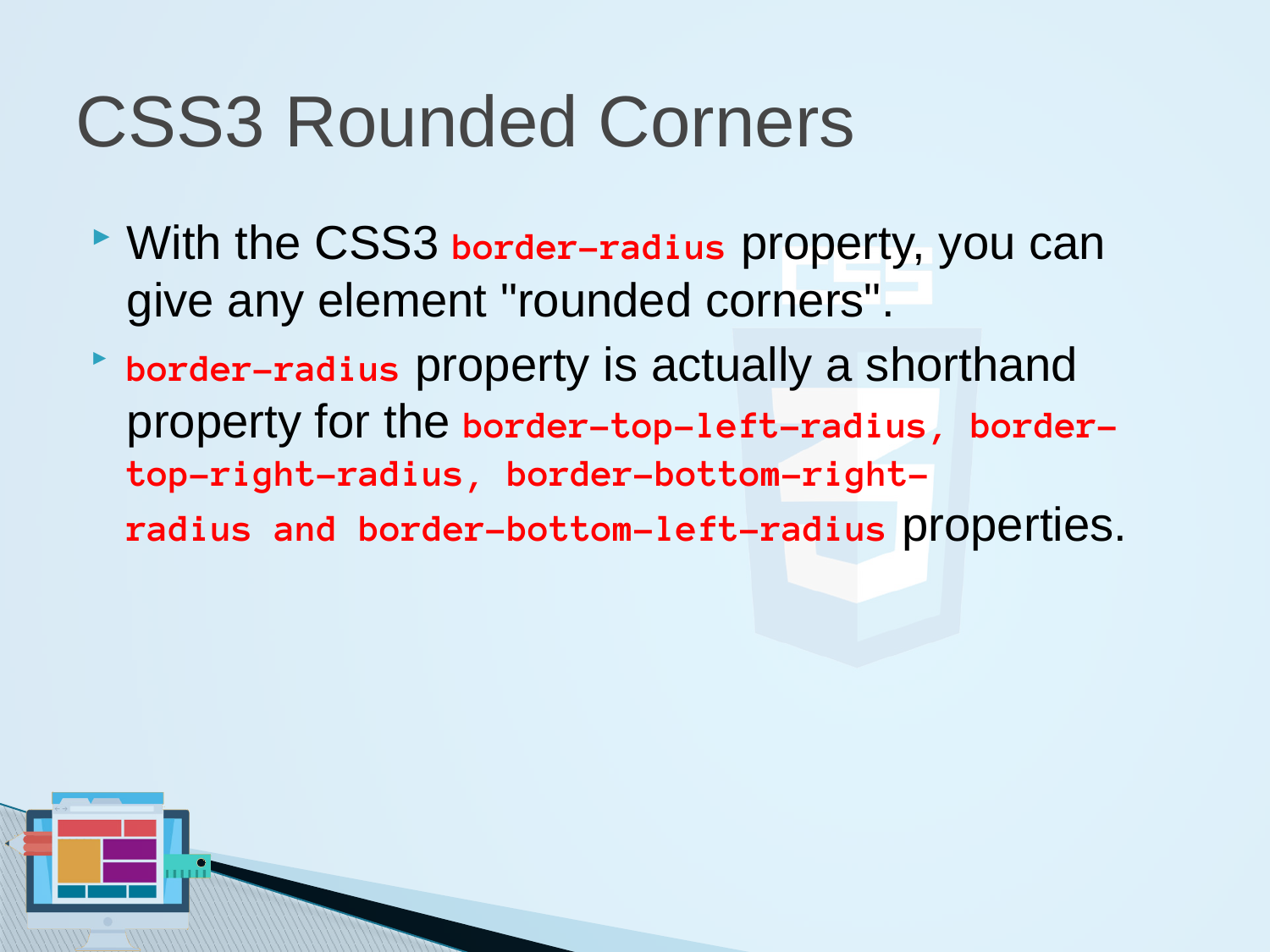

# CSS3 Rounded Corners
With the CSS3 border-radius property, you can give any element "rounded corners".
border-radius property is actually a shorthand property for the border-top-left-radius, border-top-right-radius, border-bottom-right-radius and border-bottom-left-radius properties.